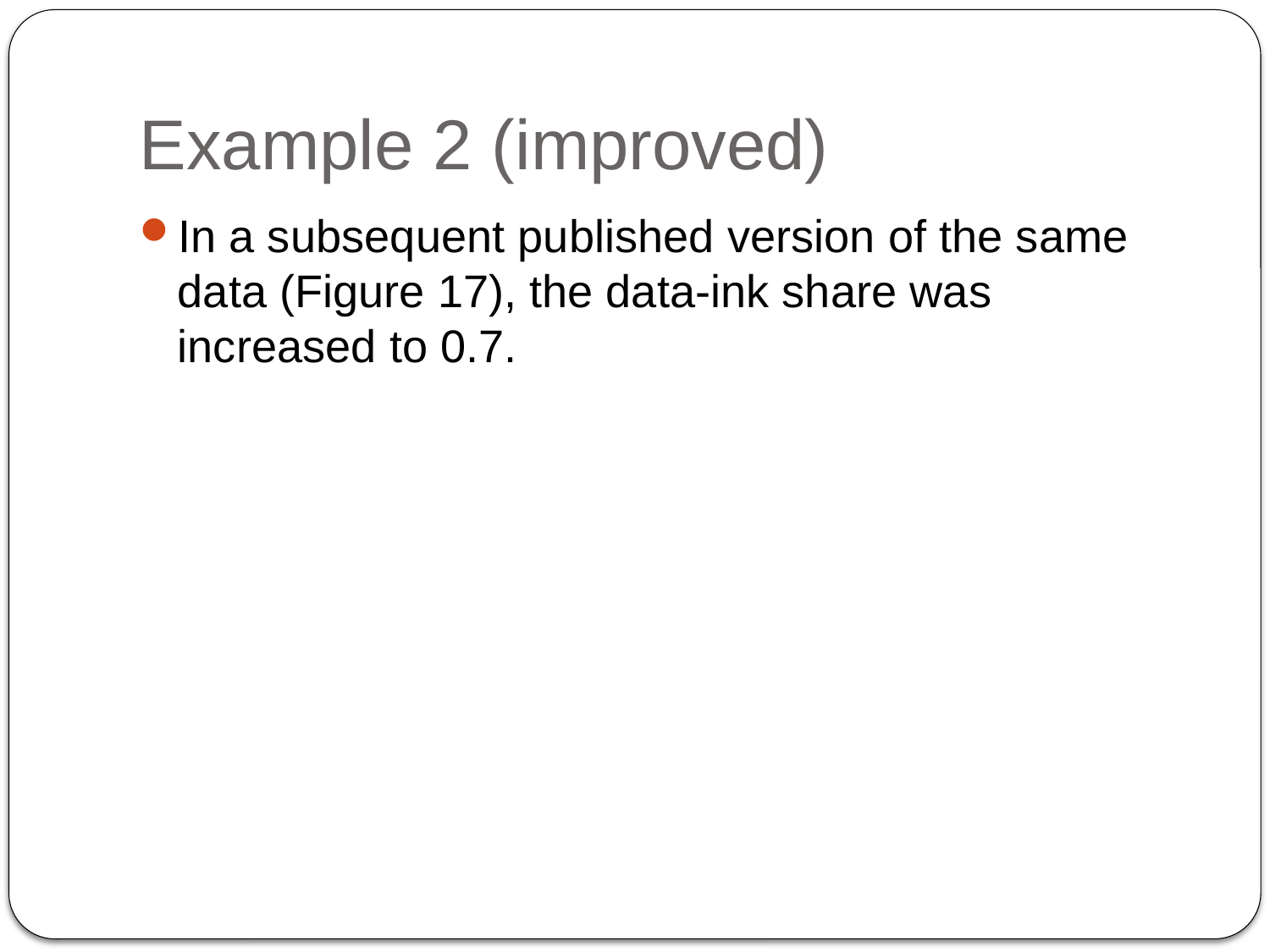

# Example 2 (improved)
In a subsequent published version of the same data (Figure 17), the data-ink share was increased to 0.7.